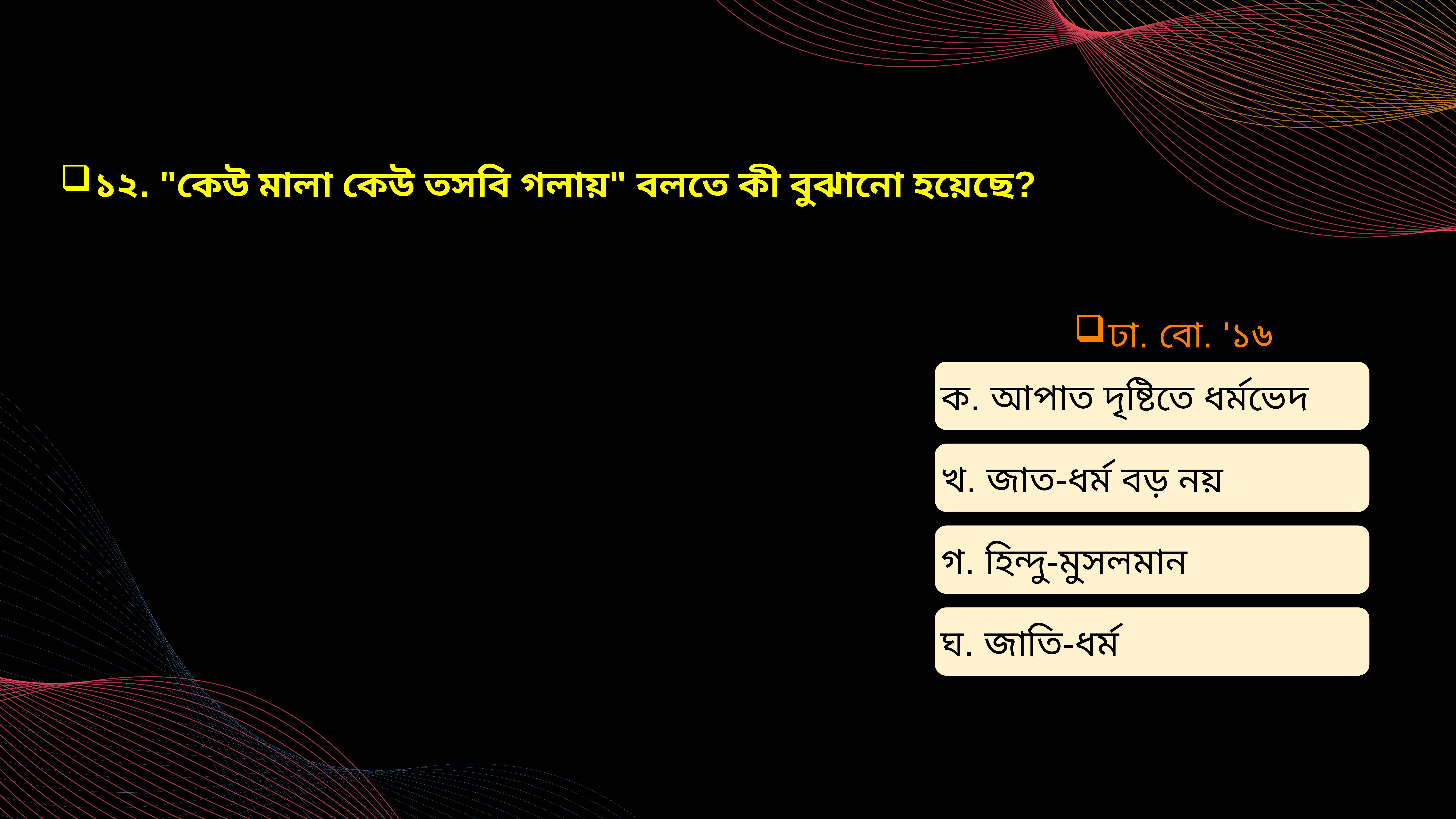

১২. "কেউ মালা কেউ তসবি গলায়" বলতে কী বুঝানো হয়েছে?
ঢা. বো. '১৬
ক. আপাত দৃষ্টিতে ধর্মভেদ
খ. জাত-ধর্ম বড় নয়
গ. হিন্দু-মুসলমান
ঘ. জাতি-ধর্ম